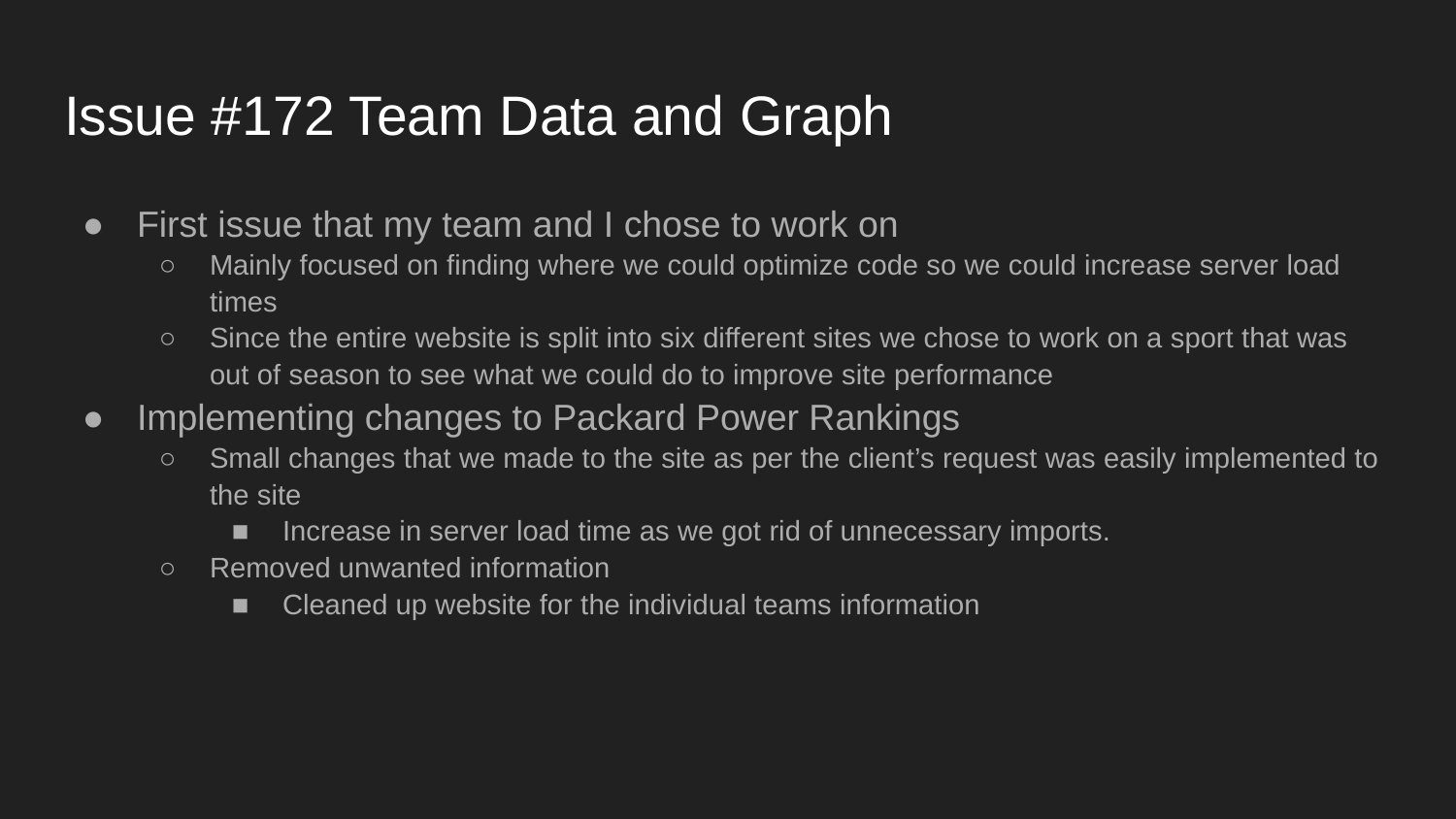

# Issue #172 Team Data and Graph
First issue that my team and I chose to work on
Mainly focused on finding where we could optimize code so we could increase server load times
Since the entire website is split into six different sites we chose to work on a sport that was out of season to see what we could do to improve site performance
Implementing changes to Packard Power Rankings
Small changes that we made to the site as per the client’s request was easily implemented to the site
Increase in server load time as we got rid of unnecessary imports.
Removed unwanted information
Cleaned up website for the individual teams information